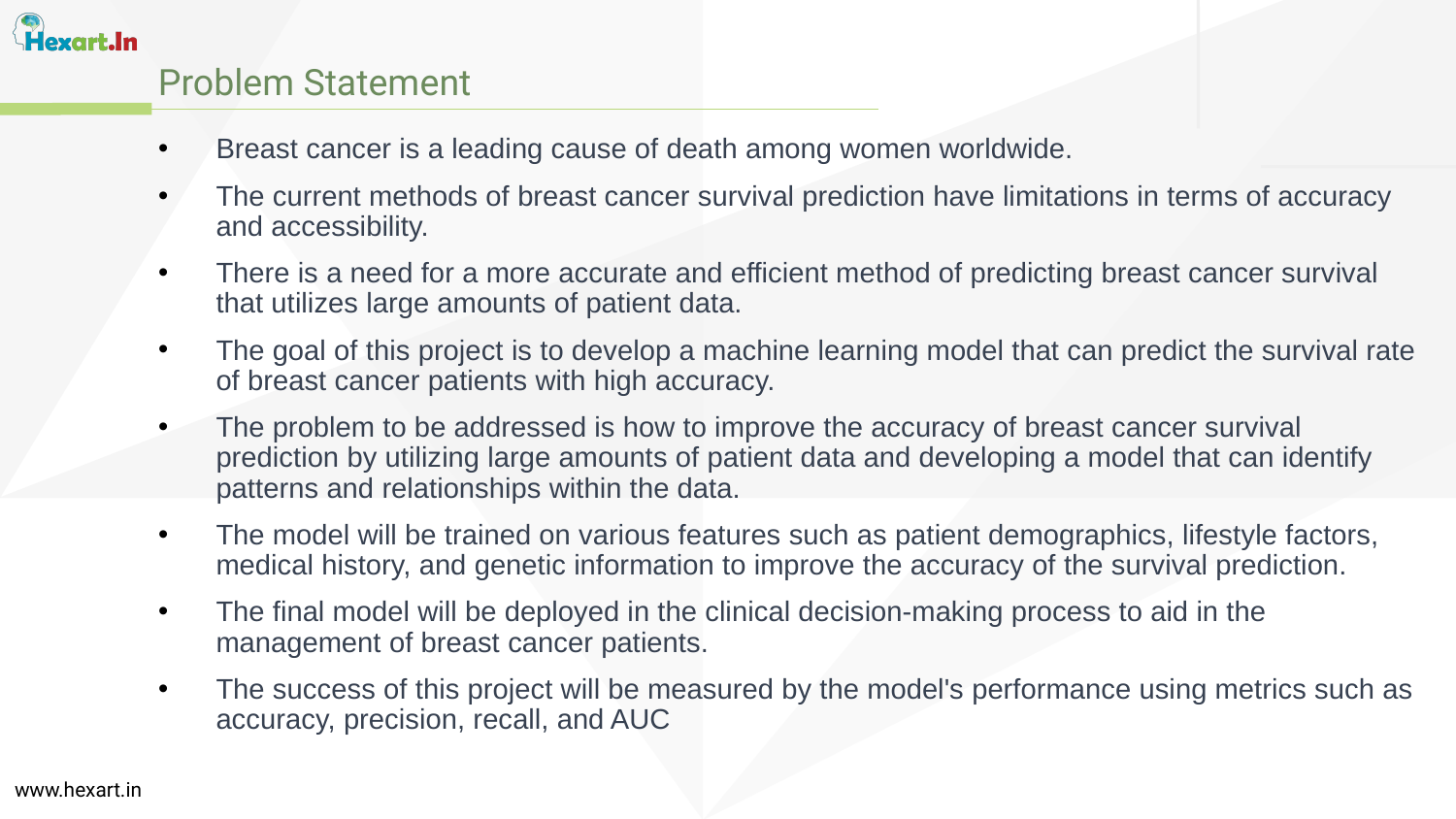

Problem Statement
Breast cancer is a leading cause of death among women worldwide.
The current methods of breast cancer survival prediction have limitations in terms of accuracy and accessibility.
There is a need for a more accurate and efficient method of predicting breast cancer survival that utilizes large amounts of patient data.
The goal of this project is to develop a machine learning model that can predict the survival rate of breast cancer patients with high accuracy.
The problem to be addressed is how to improve the accuracy of breast cancer survival prediction by utilizing large amounts of patient data and developing a model that can identify patterns and relationships within the data.
The model will be trained on various features such as patient demographics, lifestyle factors, medical history, and genetic information to improve the accuracy of the survival prediction.
The final model will be deployed in the clinical decision-making process to aid in the management of breast cancer patients.
The success of this project will be measured by the model's performance using metrics such as accuracy, precision, recall, and AUC